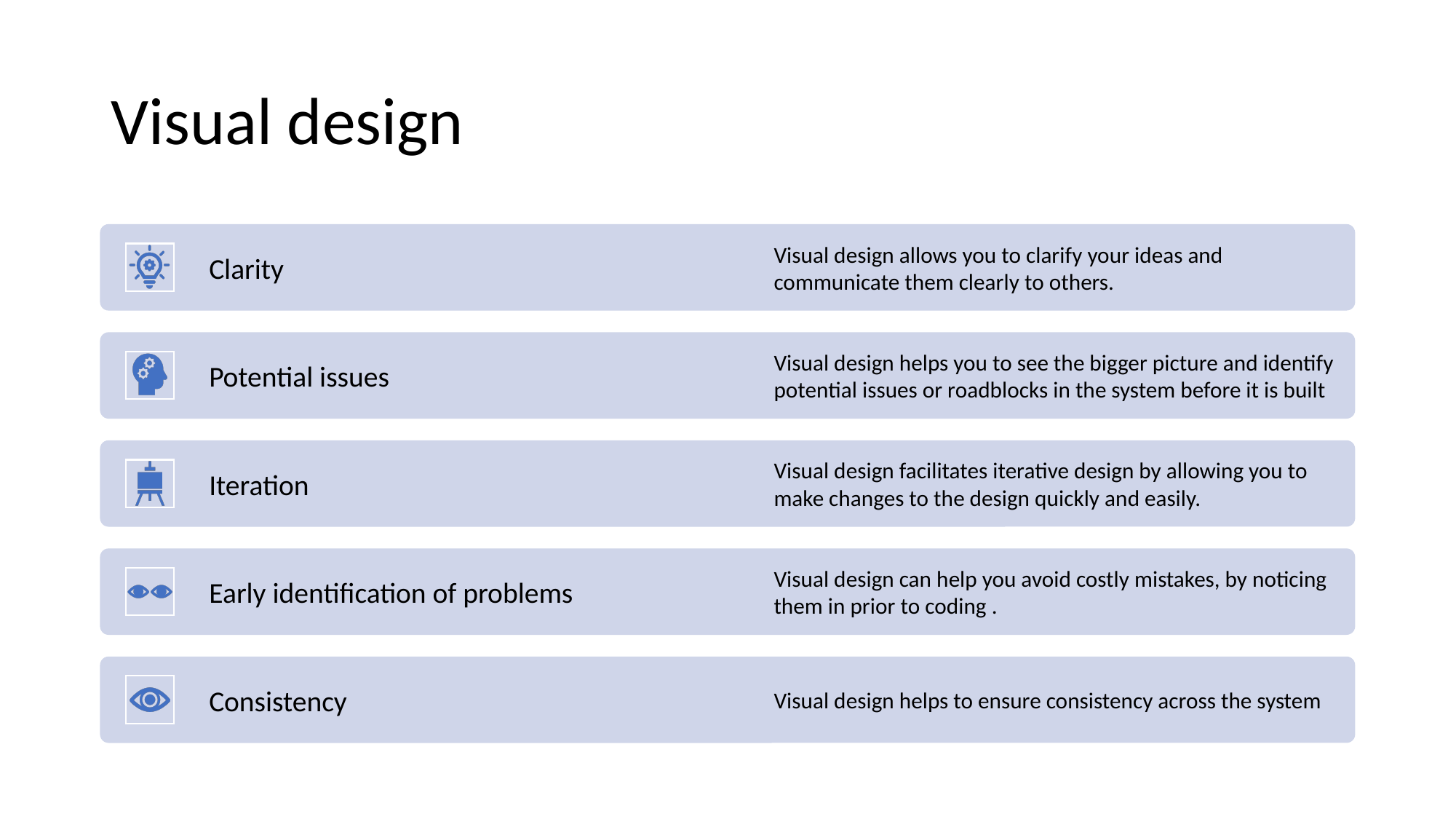

# Visual design
Clarity
Visual design allows you to clarify your ideas and communicate them clearly to others.
Potential issues
Visual design helps you to see the bigger picture and identify potential issues or roadblocks in the system before it is built
Iteration
Visual design facilitates iterative design by allowing you to make changes to the design quickly and easily.
Early identification of problems
Visual design can help you avoid costly mistakes, by noticing them in prior to coding .
Consistency
Visual design helps to ensure consistency across the system